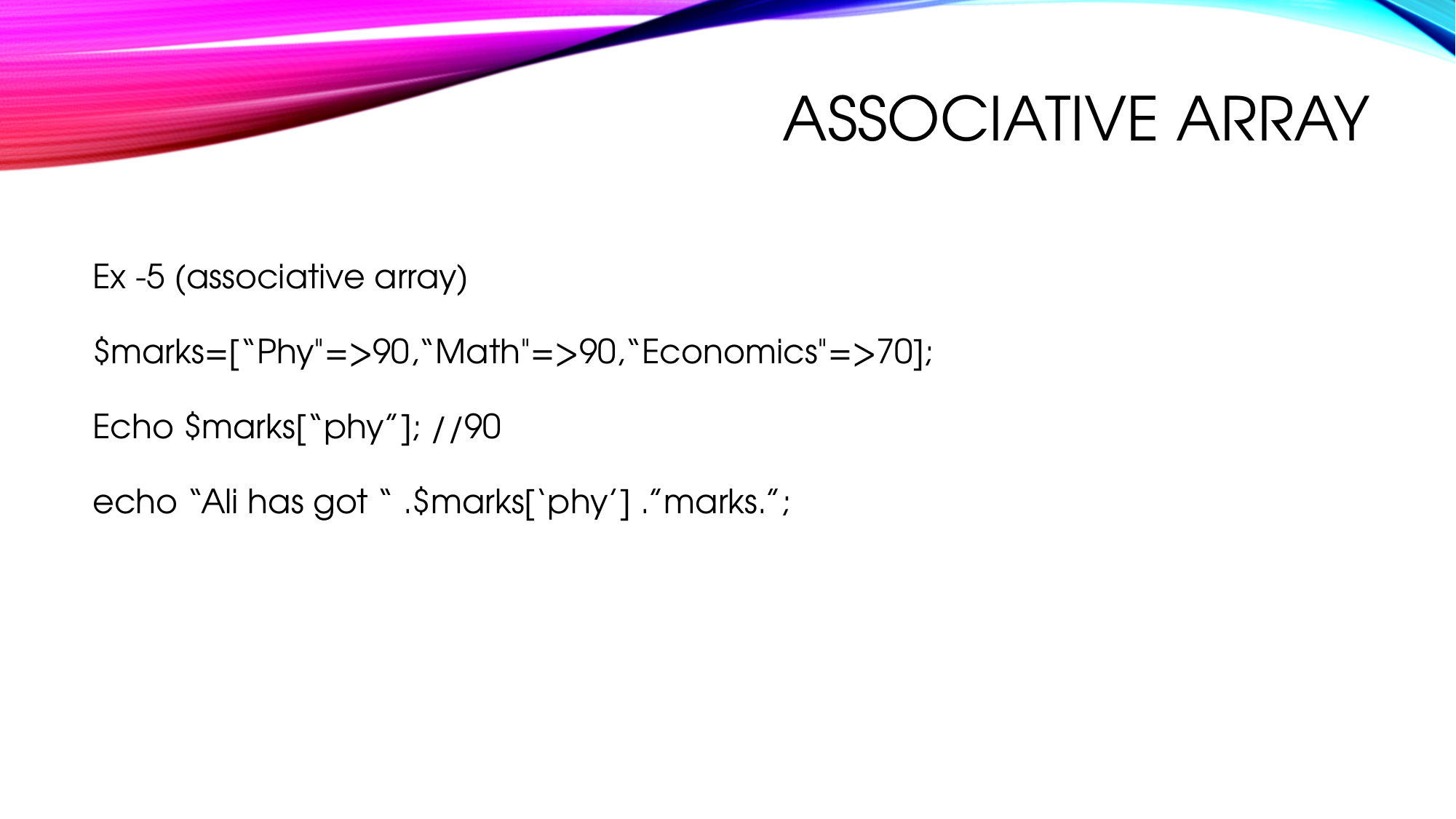

# Associative array

Ex -5 (associative array)
$marks=[“Phy"=>90,“Math"=>90,“Economics"=>70];
Echo $marks[“phy”]; //90
echo “Ali has got “ .$marks[‘phy’] .”marks.”;